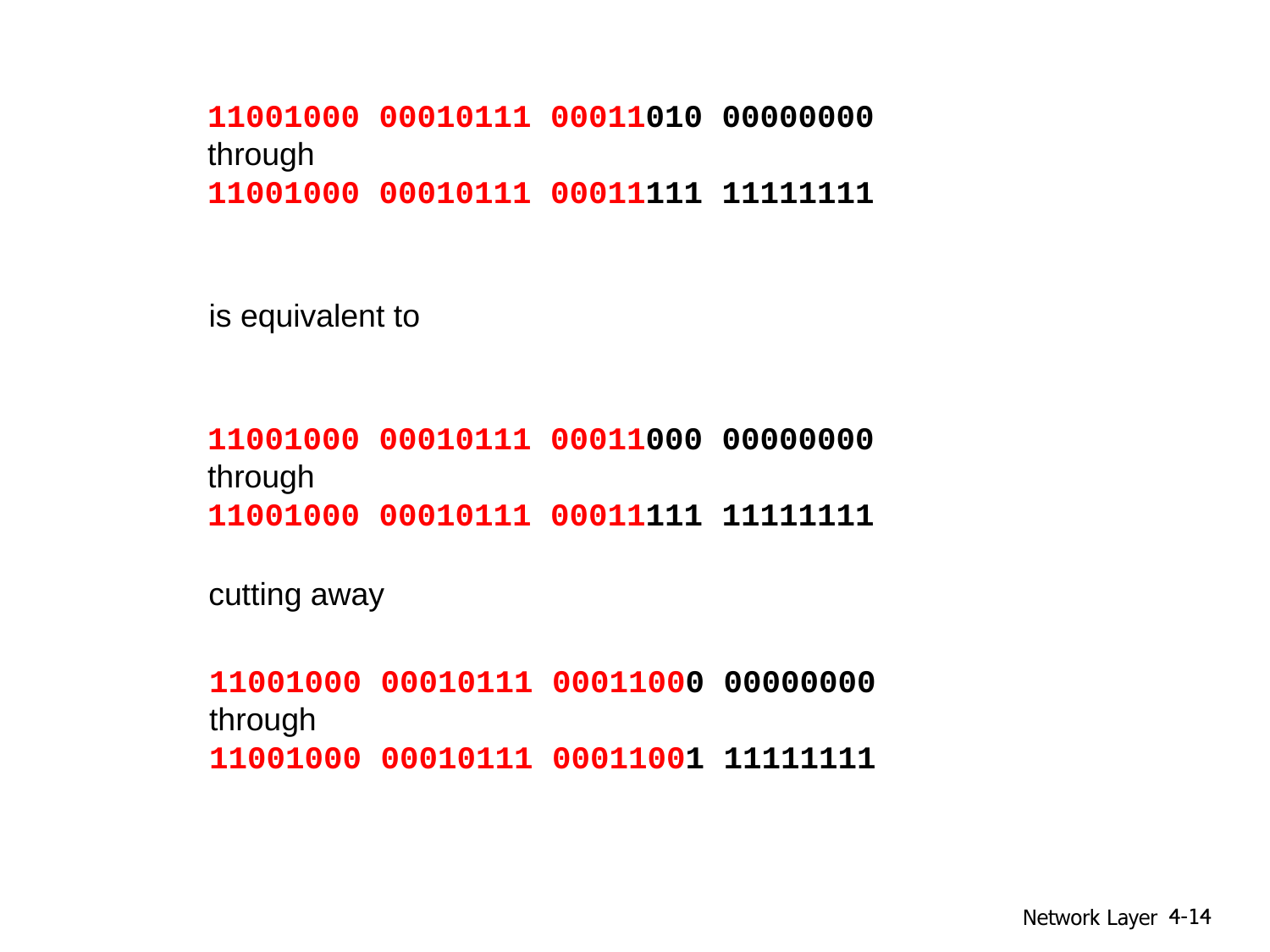

11001000 00010111 00011010 00000000
through
11001000 00010111 00011111 11111111
is equivalent to
11001000 00010111 00011000 00000000
through
11001000 00010111 00011111 11111111
cutting away
11001000 00010111 00011000 00000000
through
11001000 00010111 00011001 11111111
4-14
Network Layer